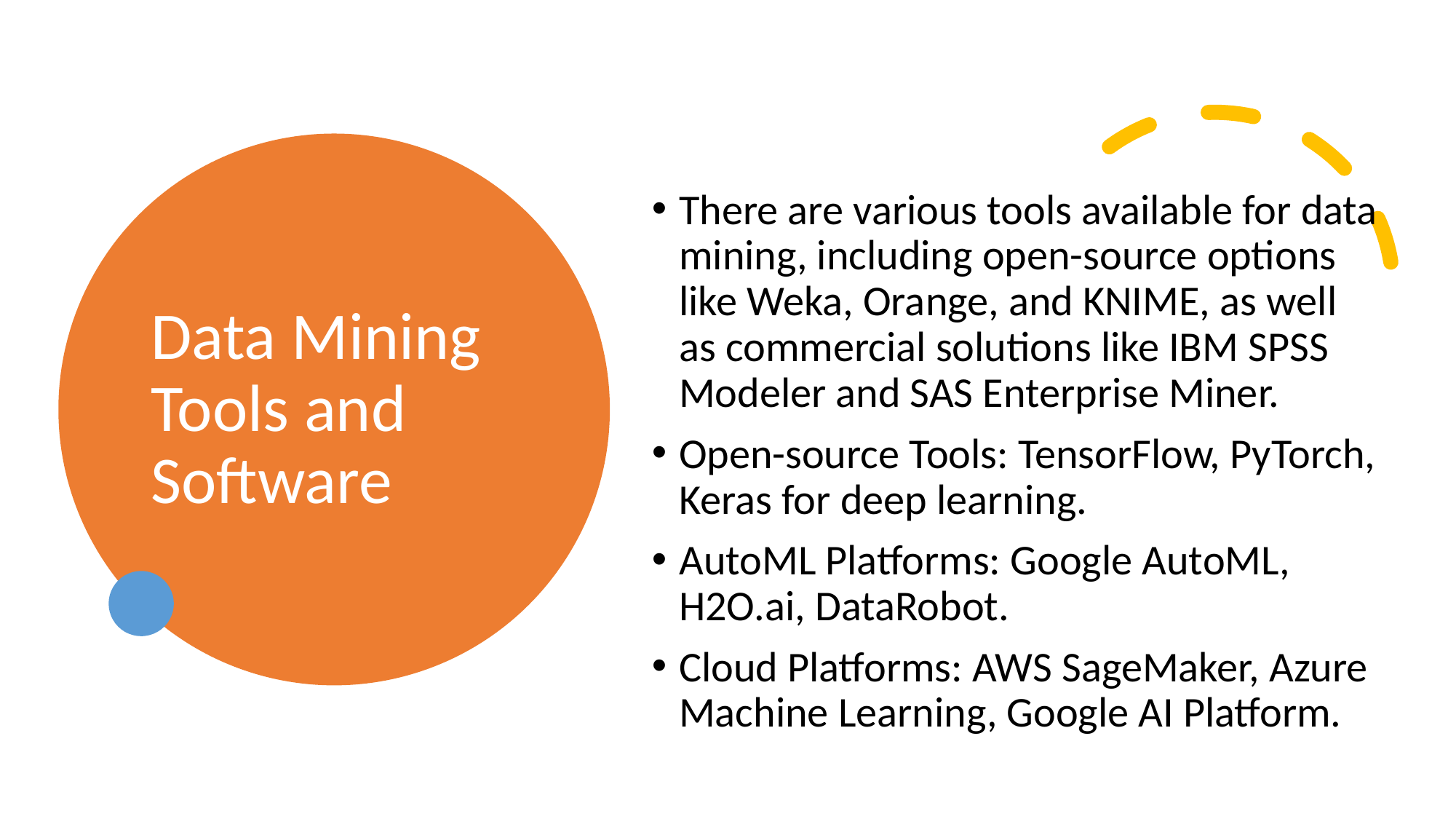

# Data Mining Tools and Software
There are various tools available for data mining, including open-source options like Weka, Orange, and KNIME, as well as commercial solutions like IBM SPSS Modeler and SAS Enterprise Miner.
Open-source Tools: TensorFlow, PyTorch, Keras for deep learning.
AutoML Platforms: Google AutoML, H2O.ai, DataRobot.
Cloud Platforms: AWS SageMaker, Azure Machine Learning, Google AI Platform.